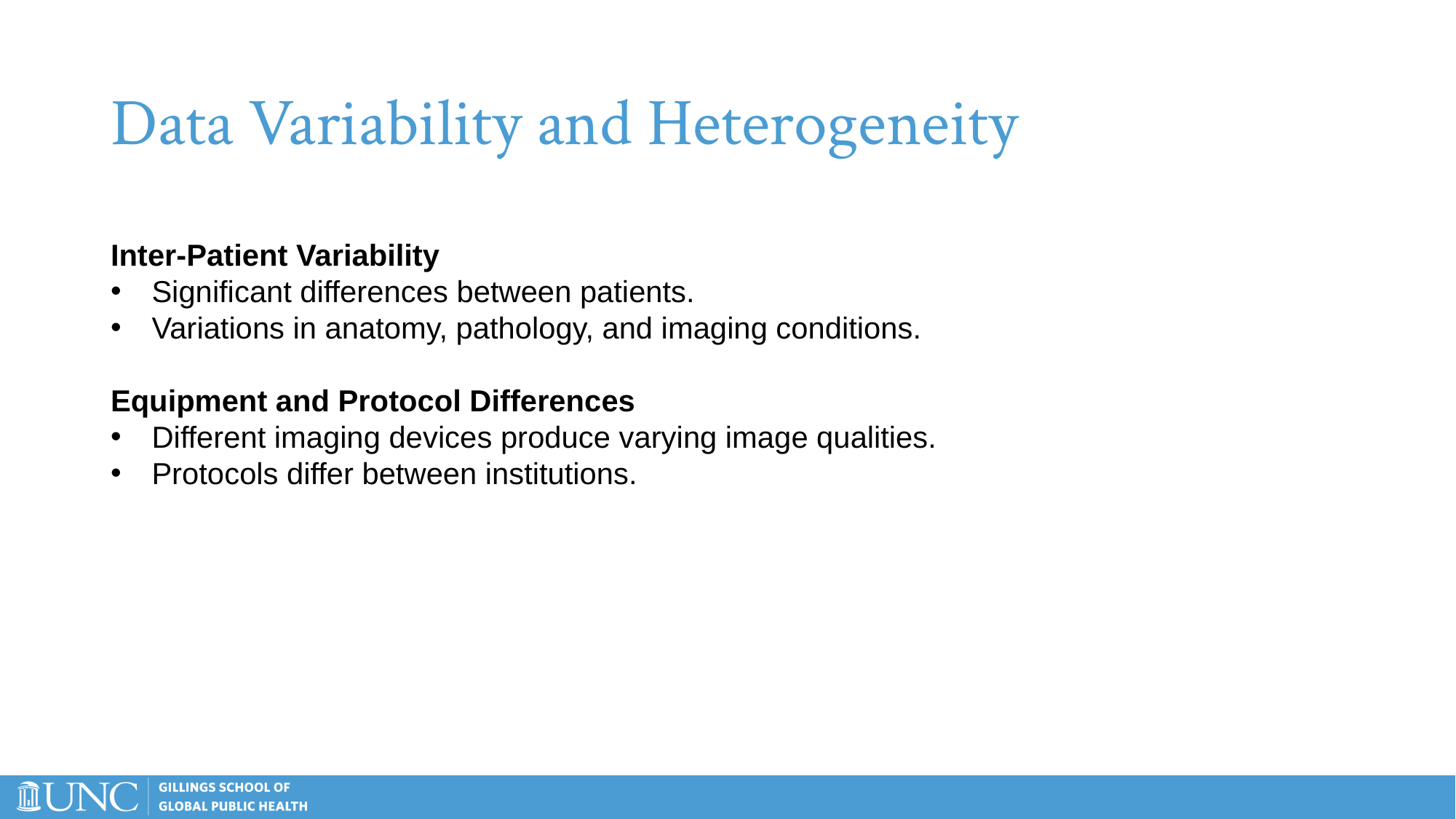

# Data Variability and Heterogeneity
Inter-Patient Variability
Significant differences between patients.
Variations in anatomy, pathology, and imaging conditions.

Equipment and Protocol Differences
Different imaging devices produce varying image qualities.
Protocols differ between institutions.